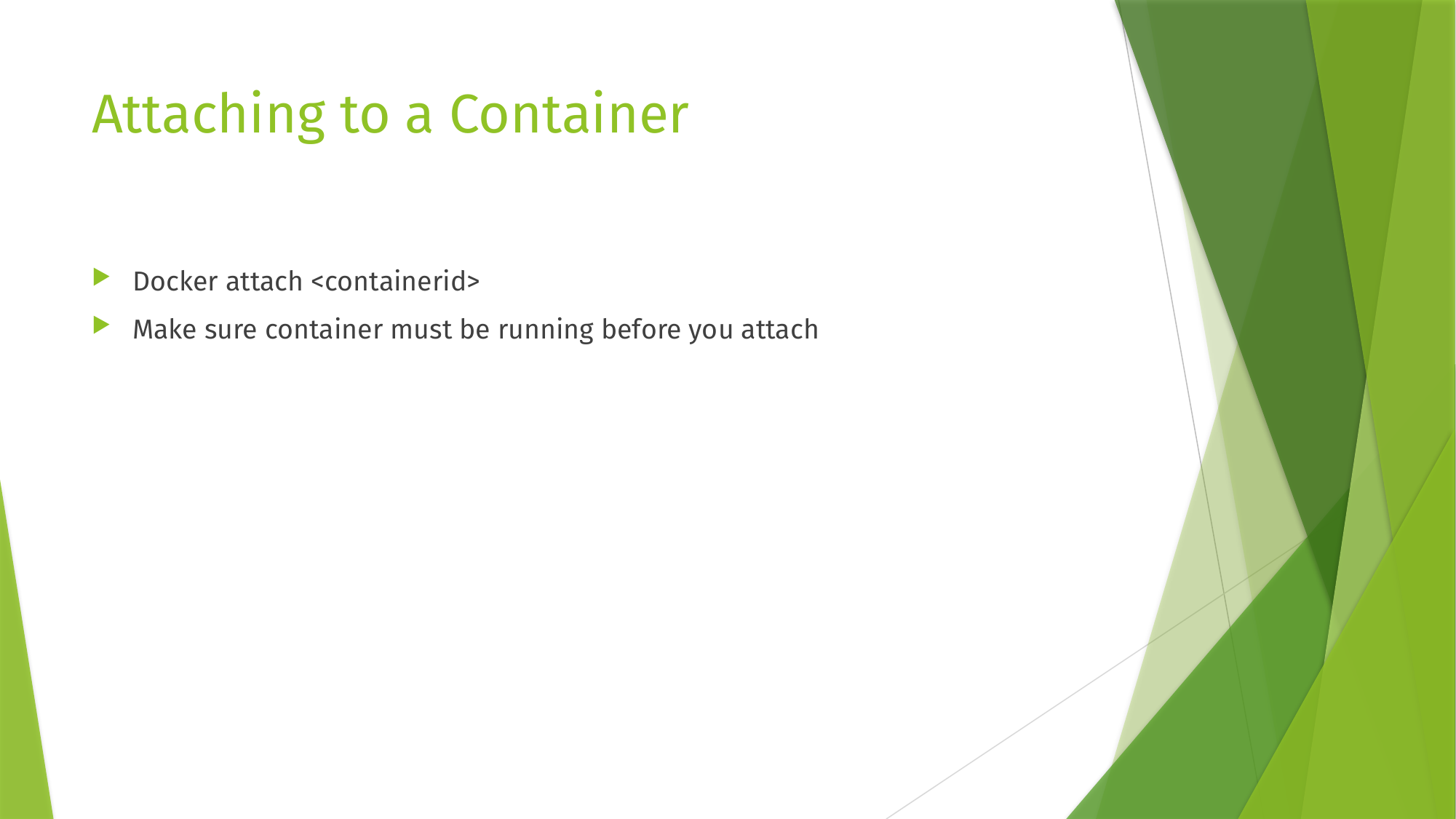

# Attaching to a Container
Docker attach <containerid>
Make sure container must be running before you attach